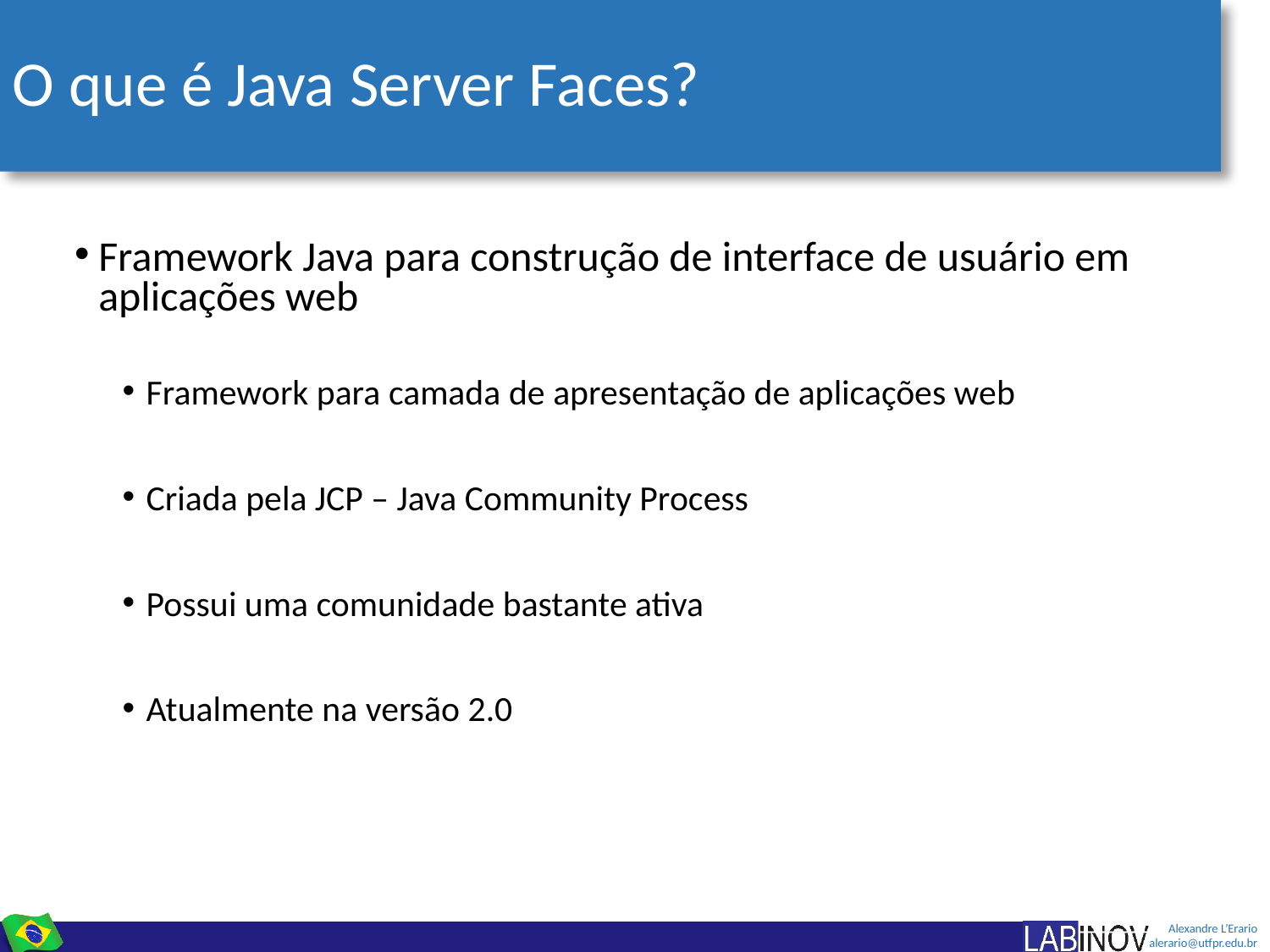

# O que é Java Server Faces?
Framework Java para construção de interface de usuário em aplicações web

Framework para camada de apresentação de aplicações web

Criada pela JCP – Java Community Process

Possui uma comunidade bastante ativa

Atualmente na versão 2.0